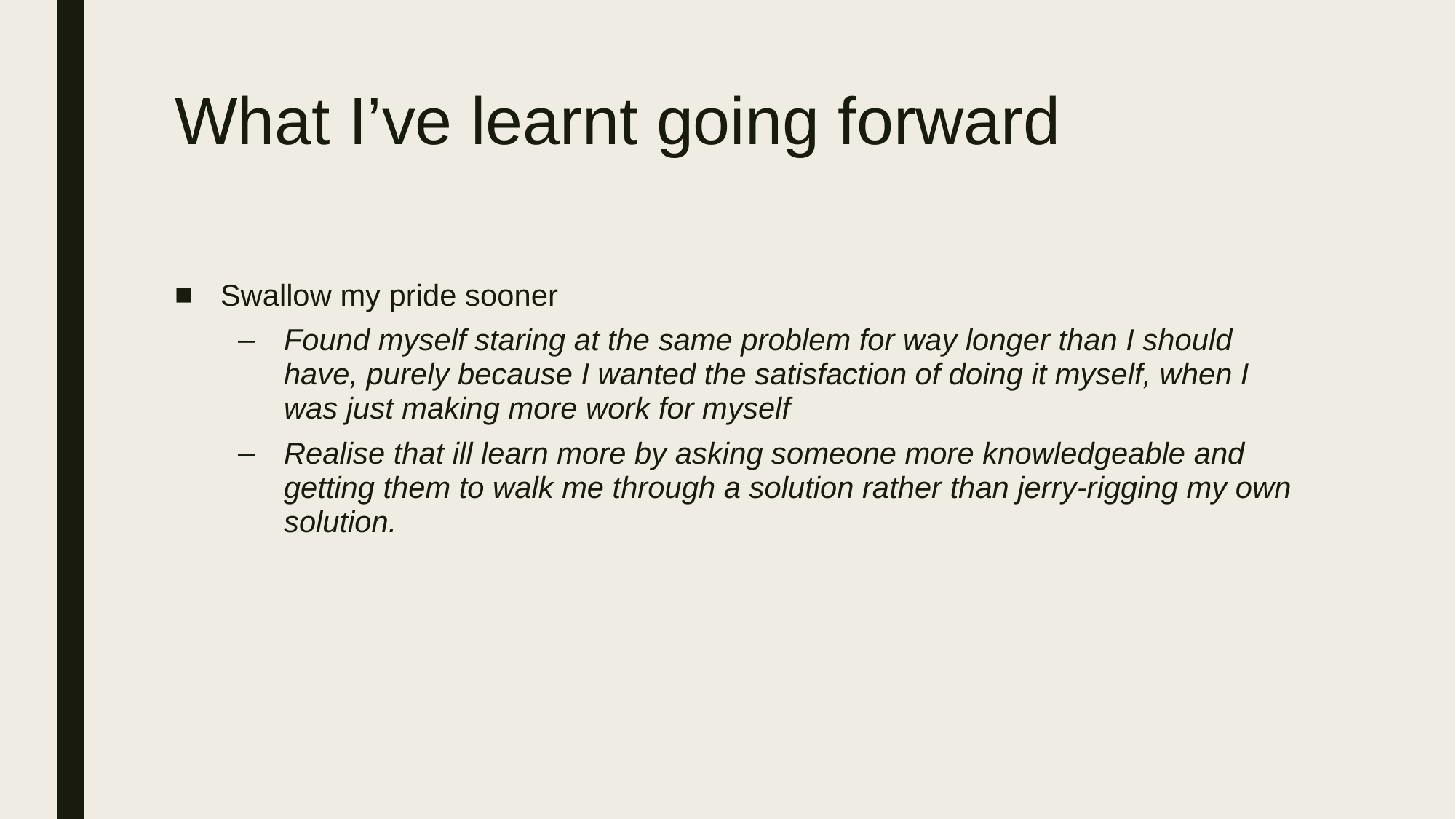

# What I’ve learnt going forward
Swallow my pride sooner
Found myself staring at the same problem for way longer than I should have, purely because I wanted the satisfaction of doing it myself, when I was just making more work for myself
Realise that ill learn more by asking someone more knowledgeable and getting them to walk me through a solution rather than jerry-rigging my own solution.